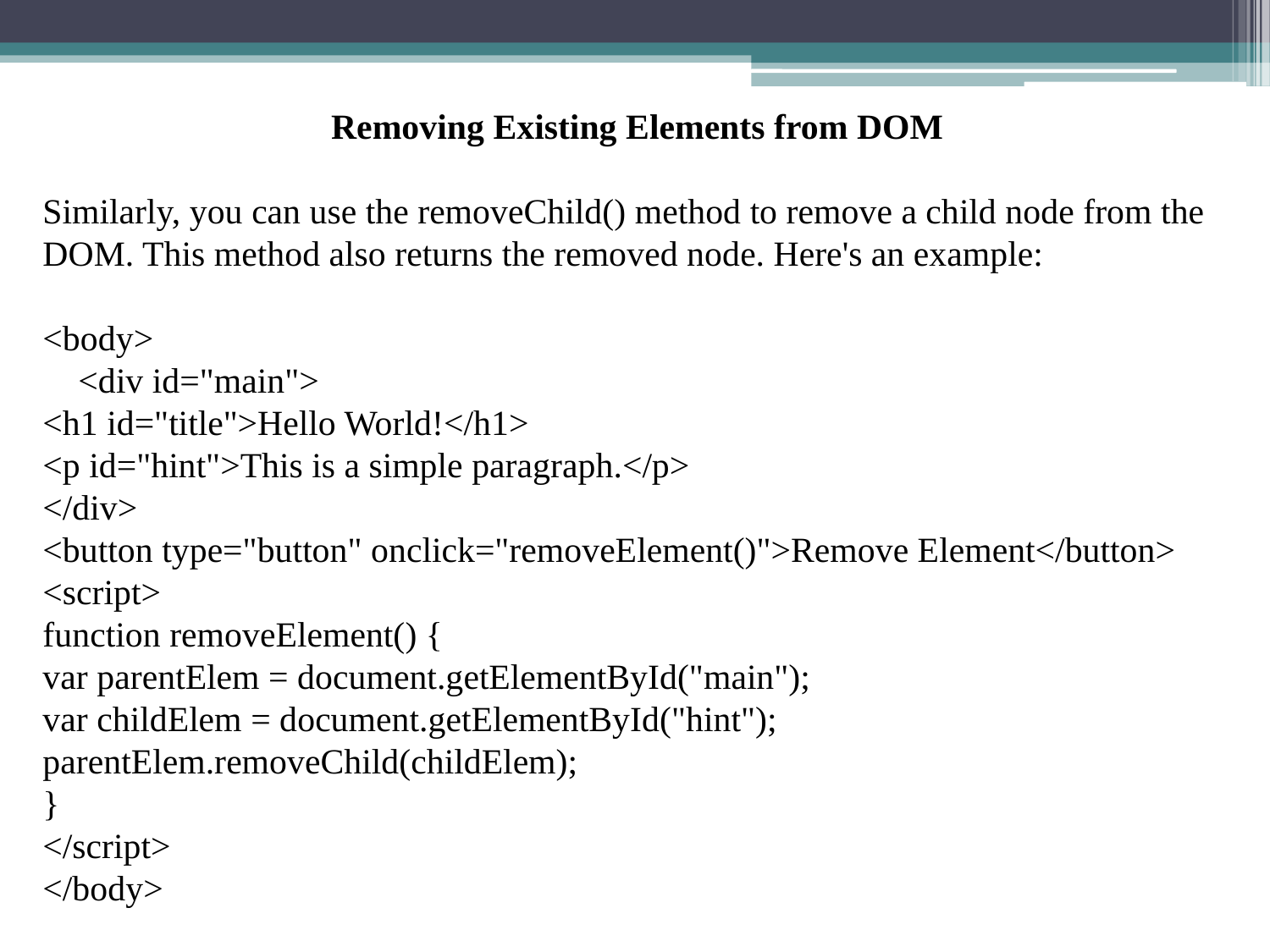

Removing Existing Elements from DOM

Similarly, you can use the removeChild() method to remove a child node from the DOM. This method also returns the removed node. Here's an example:

<body>
    <div id="main">
<h1 id="title">Hello World!</h1>
<p id="hint">This is a simple paragraph.</p>
</div>
<button type="button" onclick="removeElement()">Remove Element</button>
<script>
function removeElement() {
var parentElem = document.getElementById("main");
var childElem = document.getElementById("hint");
parentElem.removeChild(childElem);
}
</script>
</body>